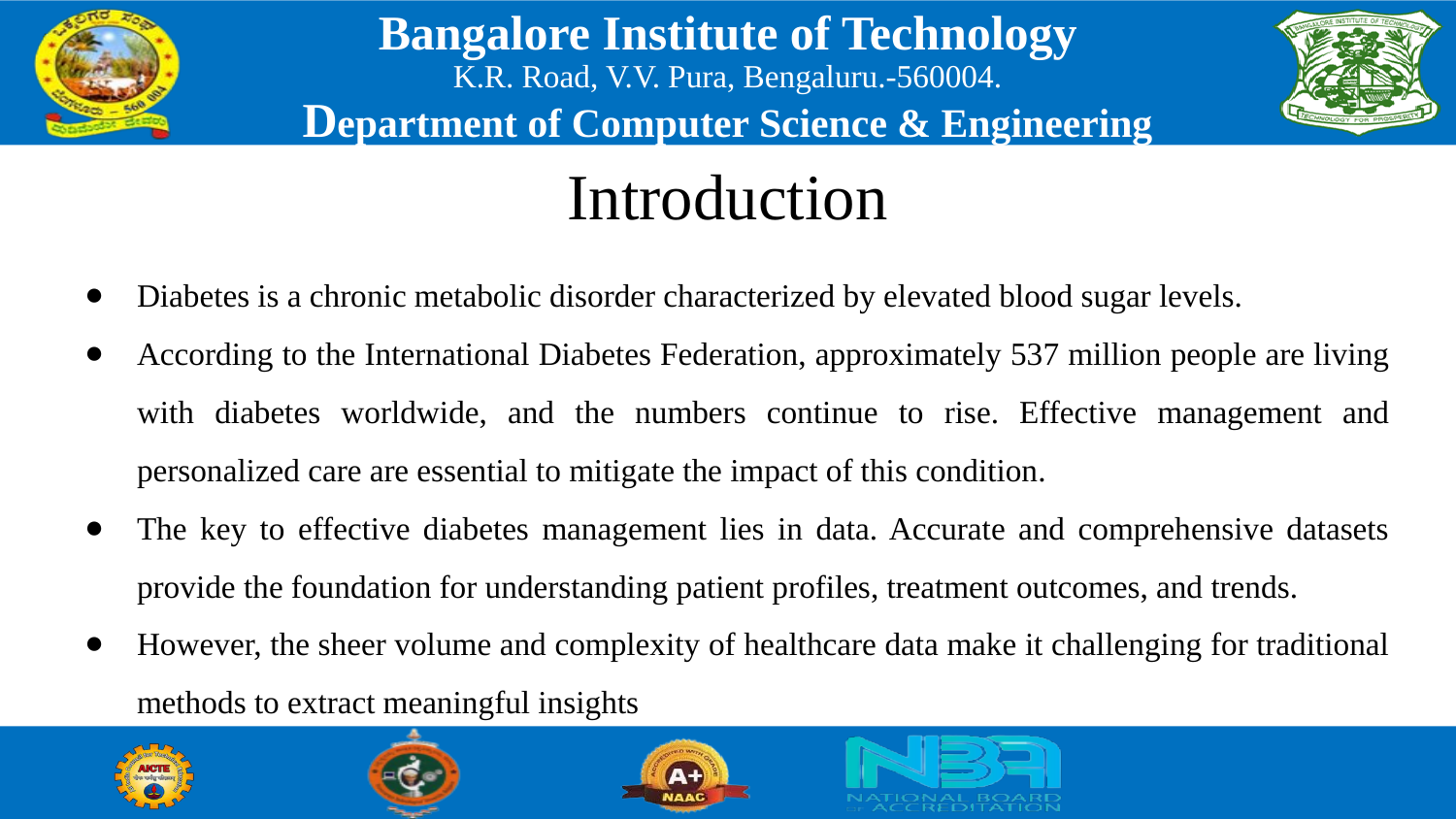

# Introduction
Diabetes is a chronic metabolic disorder characterized by elevated blood sugar levels.
According to the International Diabetes Federation, approximately 537 million people are living with diabetes worldwide, and the numbers continue to rise. Effective management and personalized care are essential to mitigate the impact of this condition.
The key to effective diabetes management lies in data. Accurate and comprehensive datasets provide the foundation for understanding patient profiles, treatment outcomes, and trends.
However, the sheer volume and complexity of healthcare data make it challenging for traditional methods to extract meaningful insights